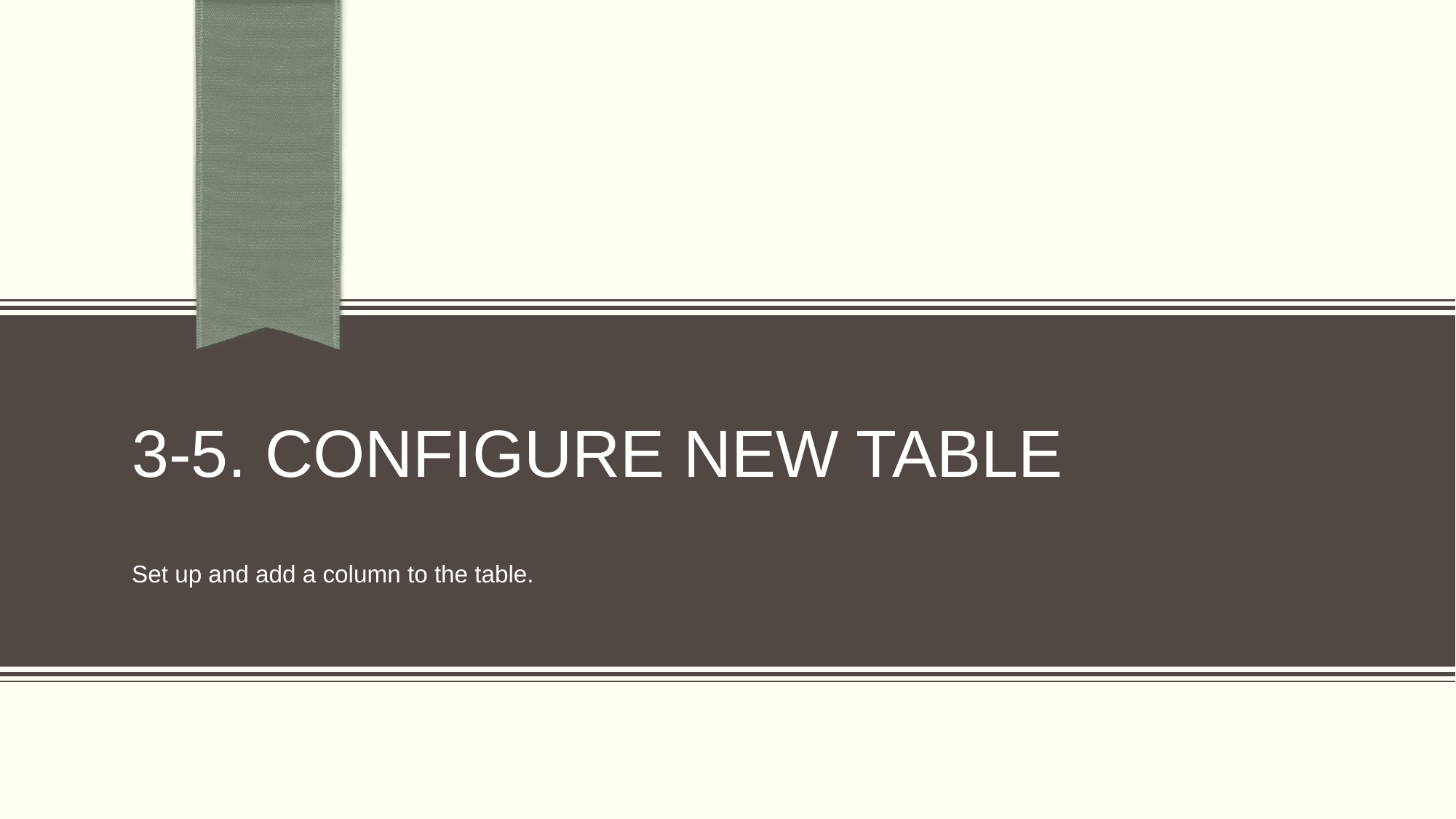

# 3-5. Configure new table
Set up and add a column to the table.